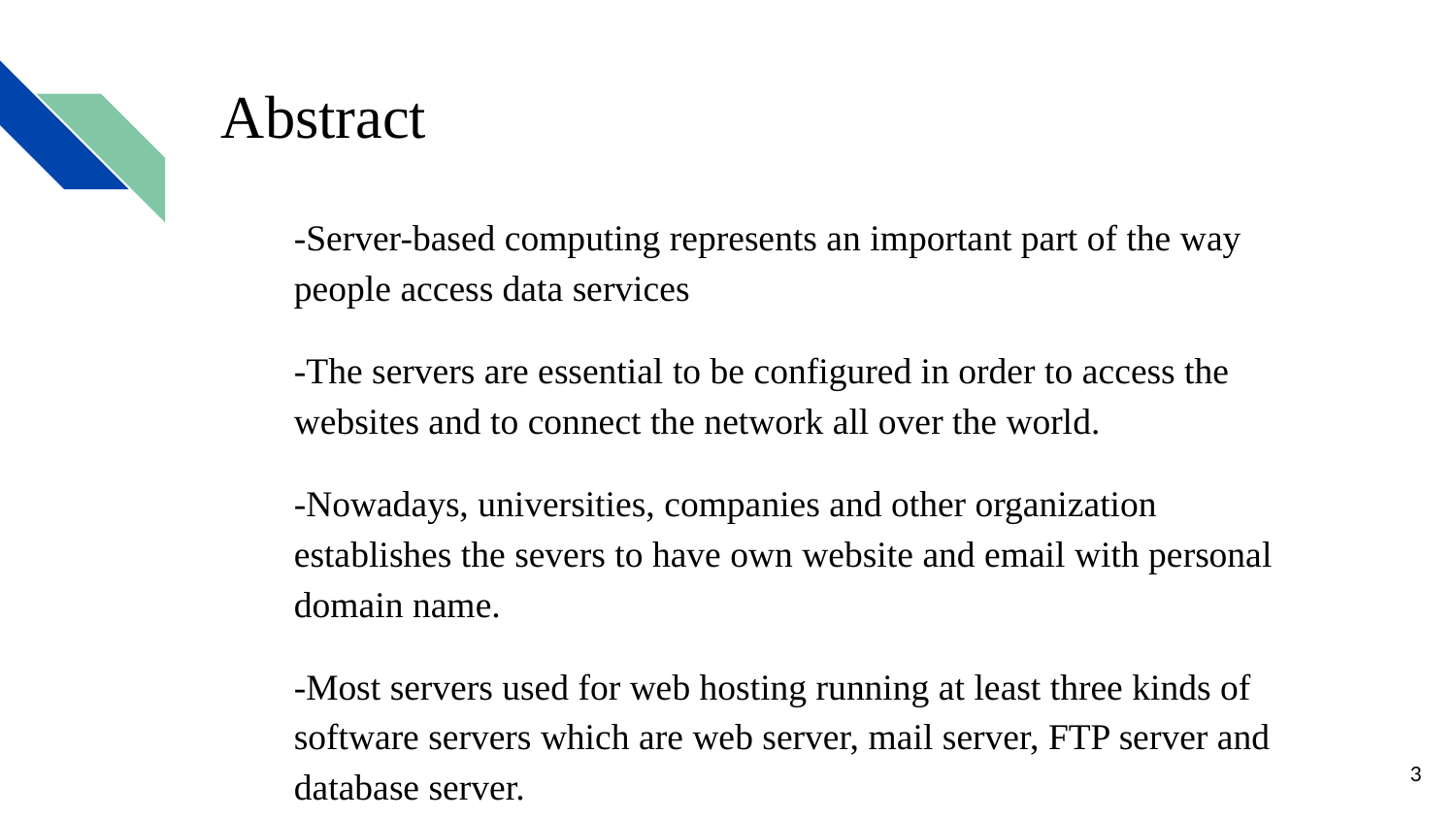

# Abstract
-Server-based computing represents an important part of the way people access data services
-The servers are essential to be configured in order to access the websites and to connect the network all over the world.
-Nowadays, universities, companies and other organization establishes the severs to have own website and email with personal domain name.
-Most servers used for web hosting running at least three kinds of software servers which are web server, mail server, FTP server and database server.

3